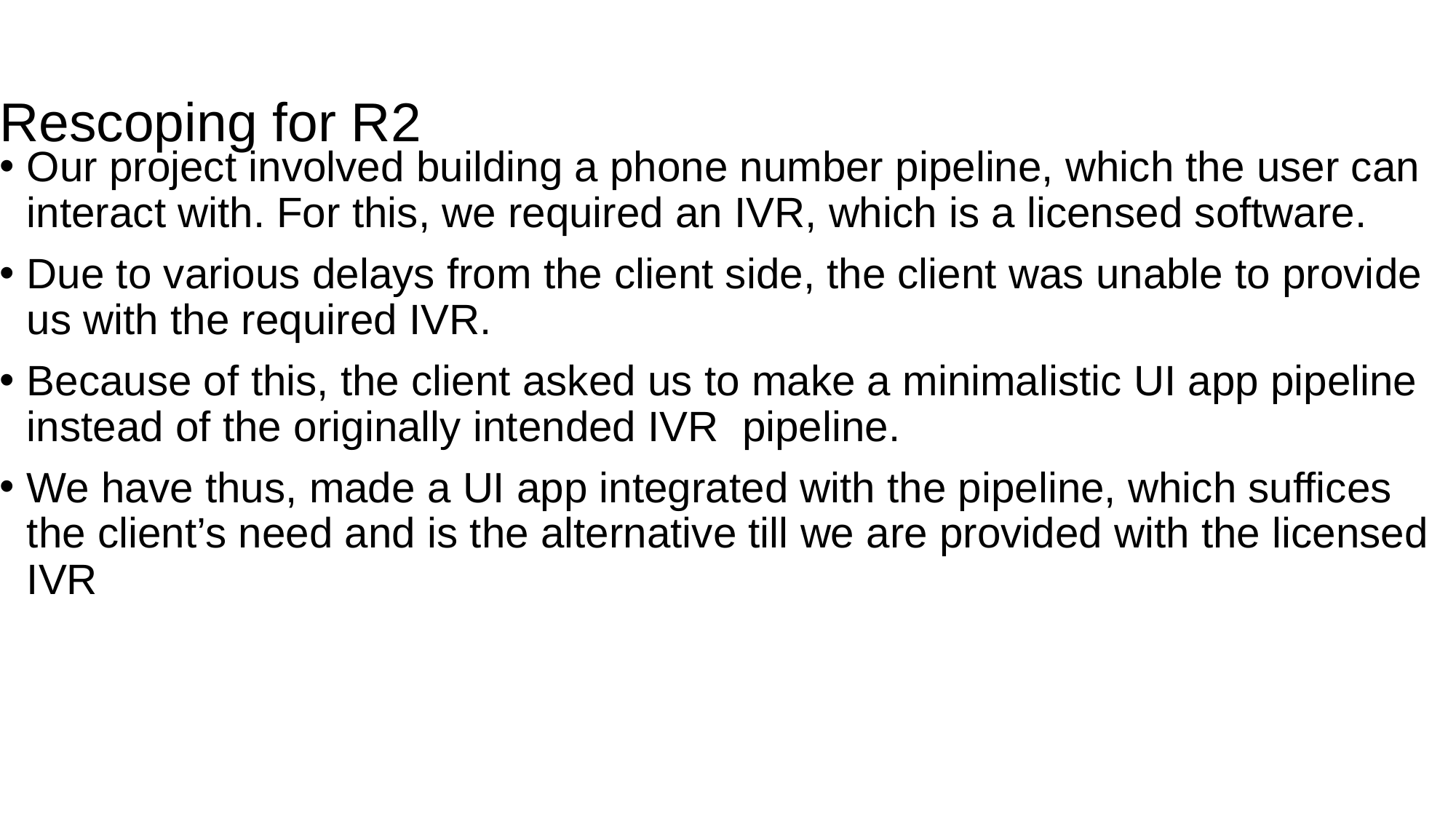

# Rescoping for R2
Our project involved building a phone number pipeline, which the user can interact with. For this, we required an IVR, which is a licensed software.
Due to various delays from the client side, the client was unable to provide us with the required IVR.
Because of this, the client asked us to make a minimalistic UI app pipeline instead of the originally intended IVR  pipeline.
We have thus, made a UI app integrated with the pipeline, which suffices the client’s need and is the alternative till we are provided with the licensed IVR